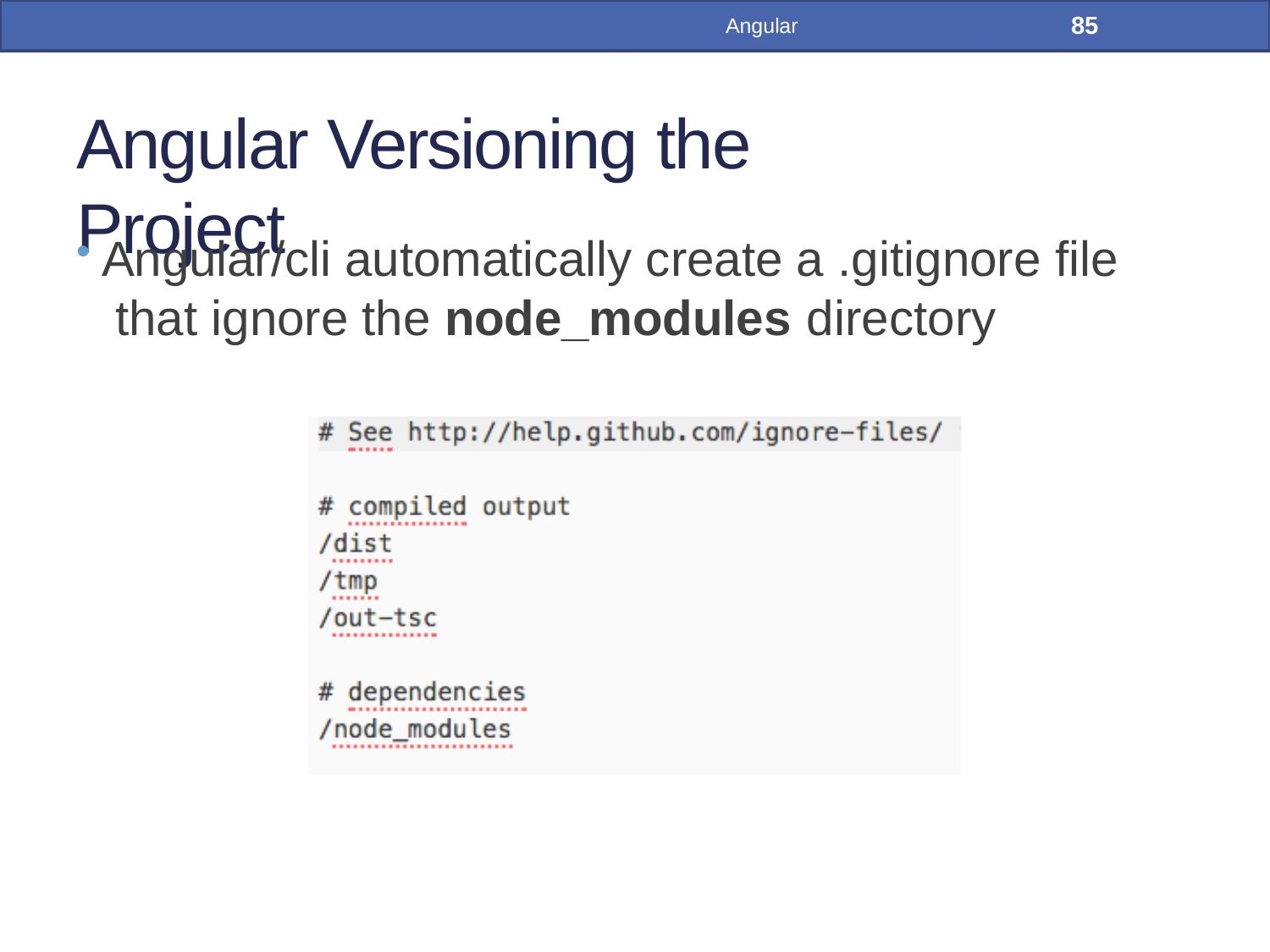

85
Angular
# Angular Versioning the Project
Angular/cli automatically create a .gitignore file  that ignore the node_modules directory